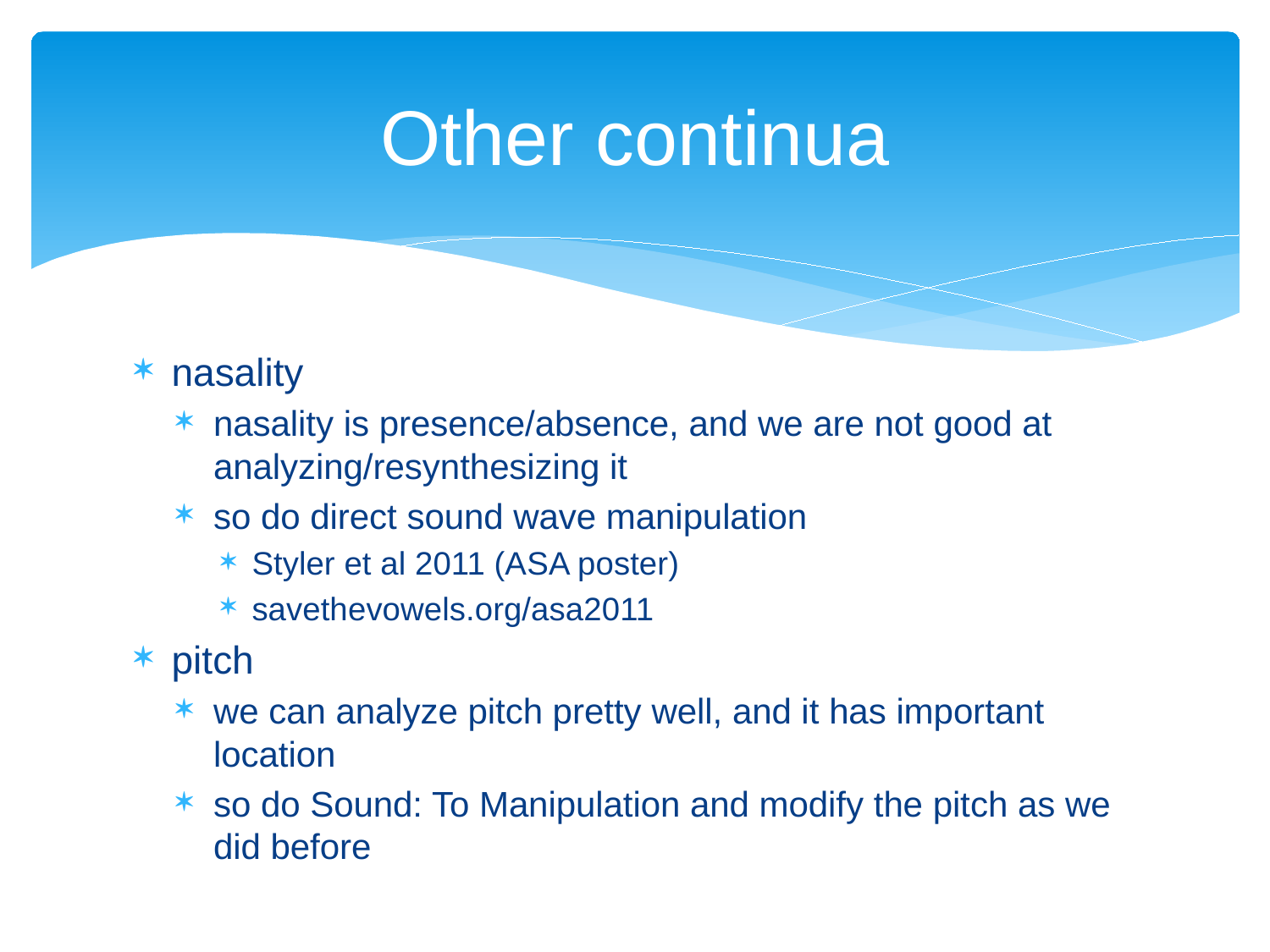

# Other continua
nasality
nasality is presence/absence, and we are not good at analyzing/resynthesizing it
so do direct sound wave manipulation
Styler et al 2011 (ASA poster)
savethevowels.org/asa2011
pitch
we can analyze pitch pretty well, and it has important location
so do Sound: To Manipulation and modify the pitch as we did before